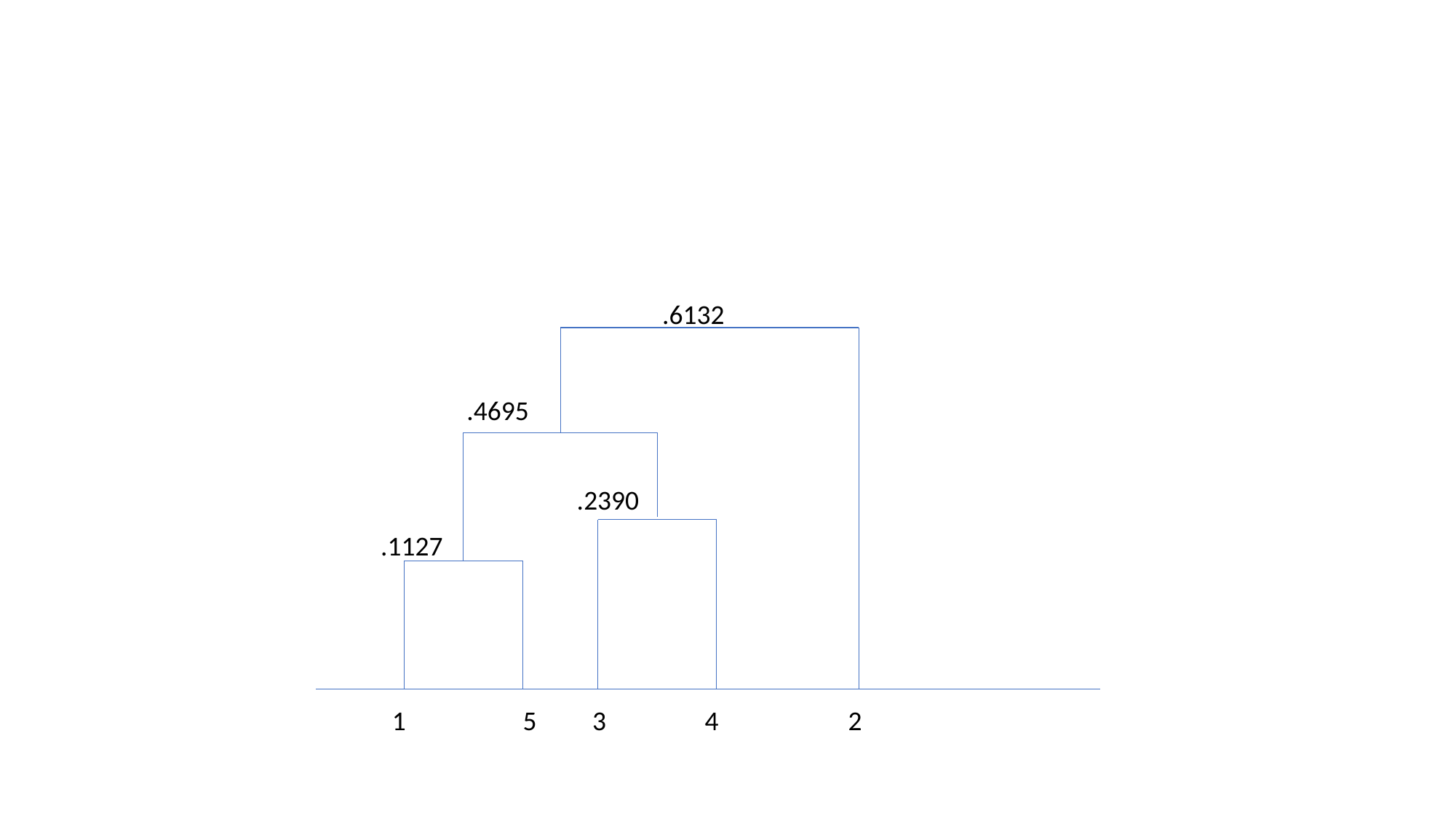

.6132
.4695
.2390
.1127
1                   5         3                4                     2